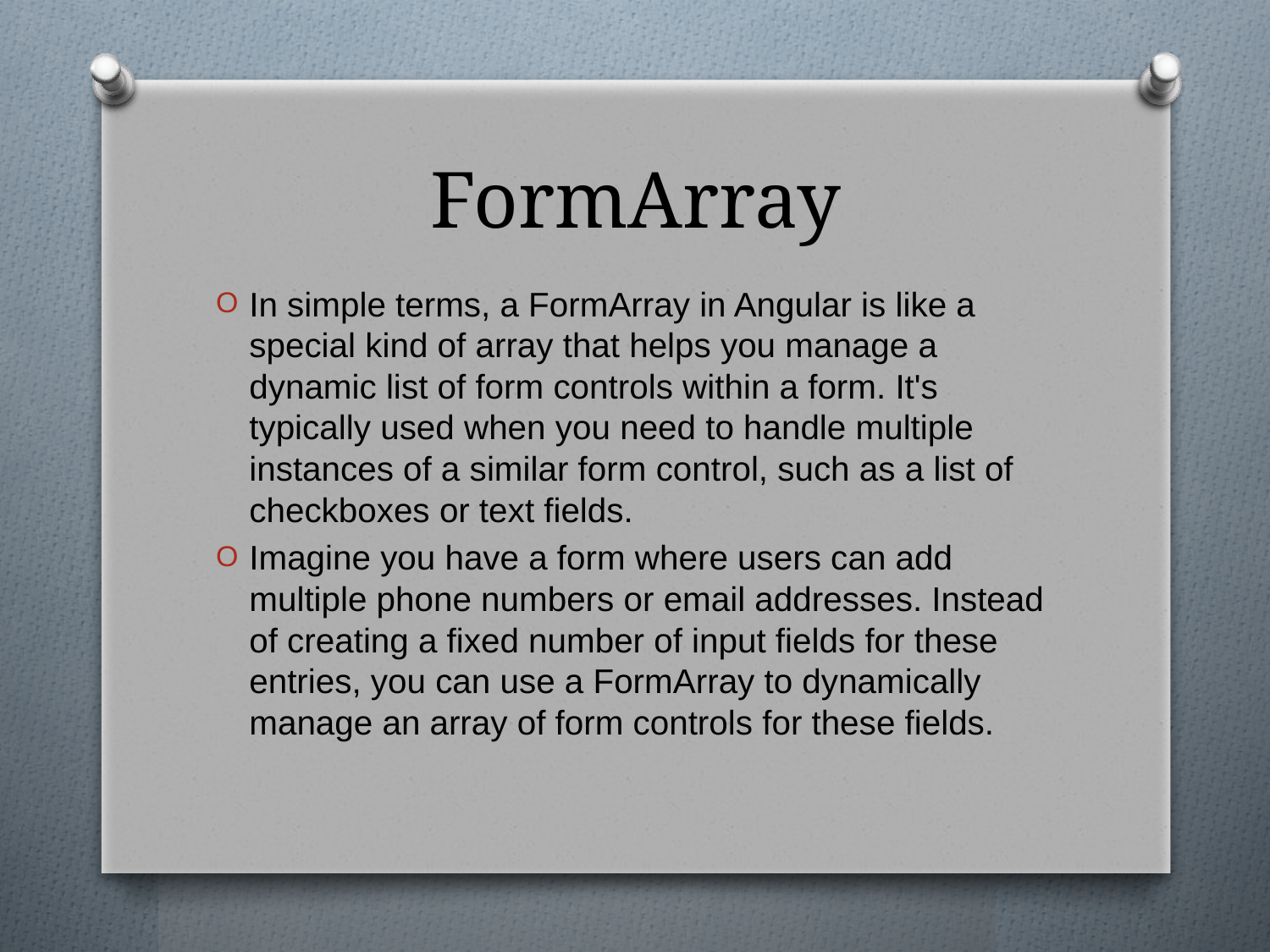

# FormArray
In simple terms, a FormArray in Angular is like a special kind of array that helps you manage a dynamic list of form controls within a form. It's typically used when you need to handle multiple instances of a similar form control, such as a list of checkboxes or text fields.
Imagine you have a form where users can add multiple phone numbers or email addresses. Instead of creating a fixed number of input fields for these entries, you can use a FormArray to dynamically manage an array of form controls for these fields.